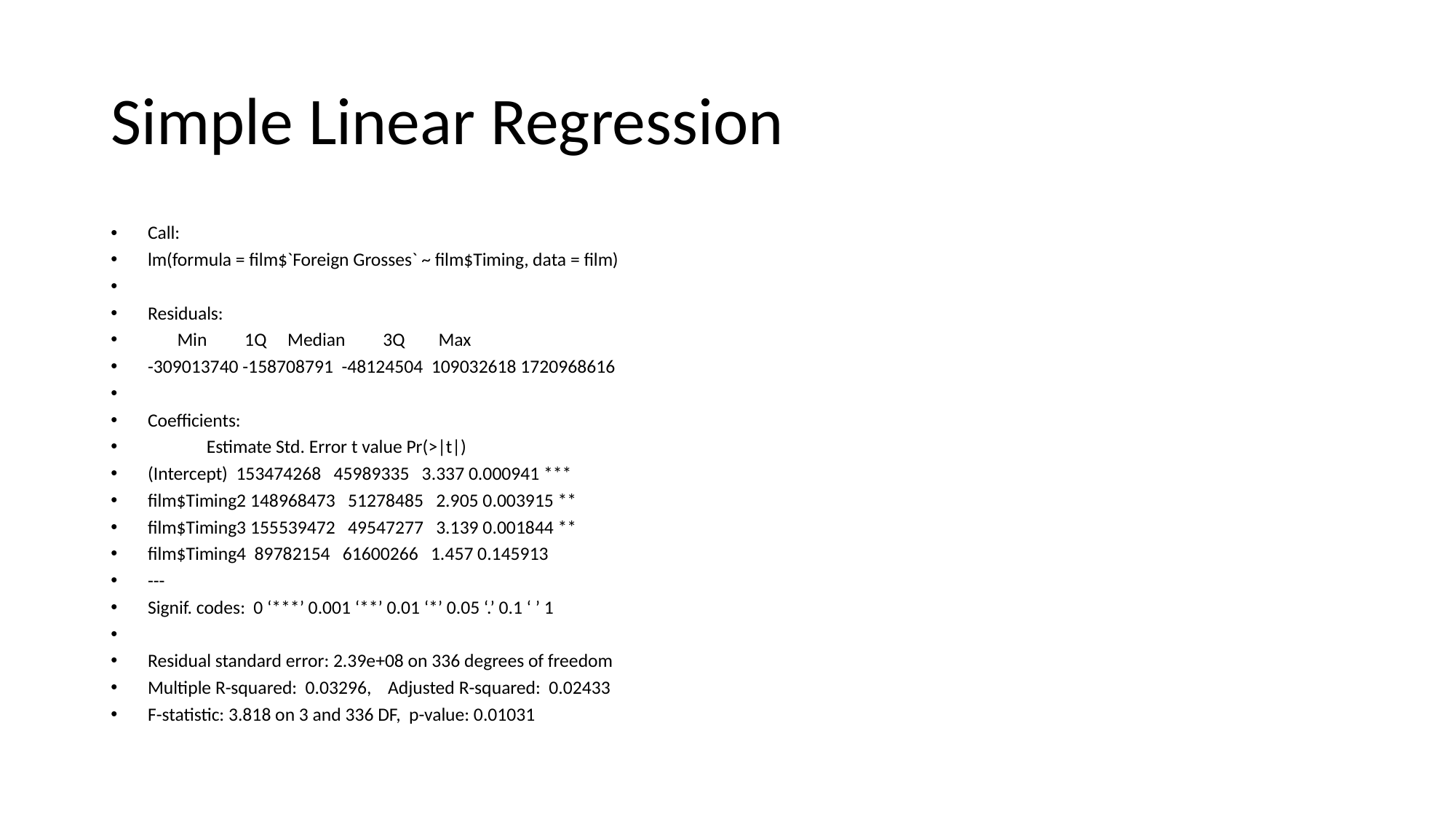

# Simple Linear Regression
Call:
lm(formula = film$`Foreign Grosses` ~ film$Timing, data = film)

Residuals:
       Min         1Q     Median         3Q        Max
-309013740 -158708791  -48124504  109032618 1720968616

Coefficients:
              Estimate Std. Error t value Pr(>|t|)
(Intercept)  153474268   45989335   3.337 0.000941 ***
film$Timing2 148968473   51278485   2.905 0.003915 **
film$Timing3 155539472   49547277   3.139 0.001844 **
film$Timing4  89782154   61600266   1.457 0.145913
---
Signif. codes:  0 ‘***’ 0.001 ‘**’ 0.01 ‘*’ 0.05 ‘.’ 0.1 ‘ ’ 1

Residual standard error: 2.39e+08 on 336 degrees of freedom
Multiple R-squared:  0.03296,	Adjusted R-squared:  0.02433
F-statistic: 3.818 on 3 and 336 DF,  p-value: 0.01031